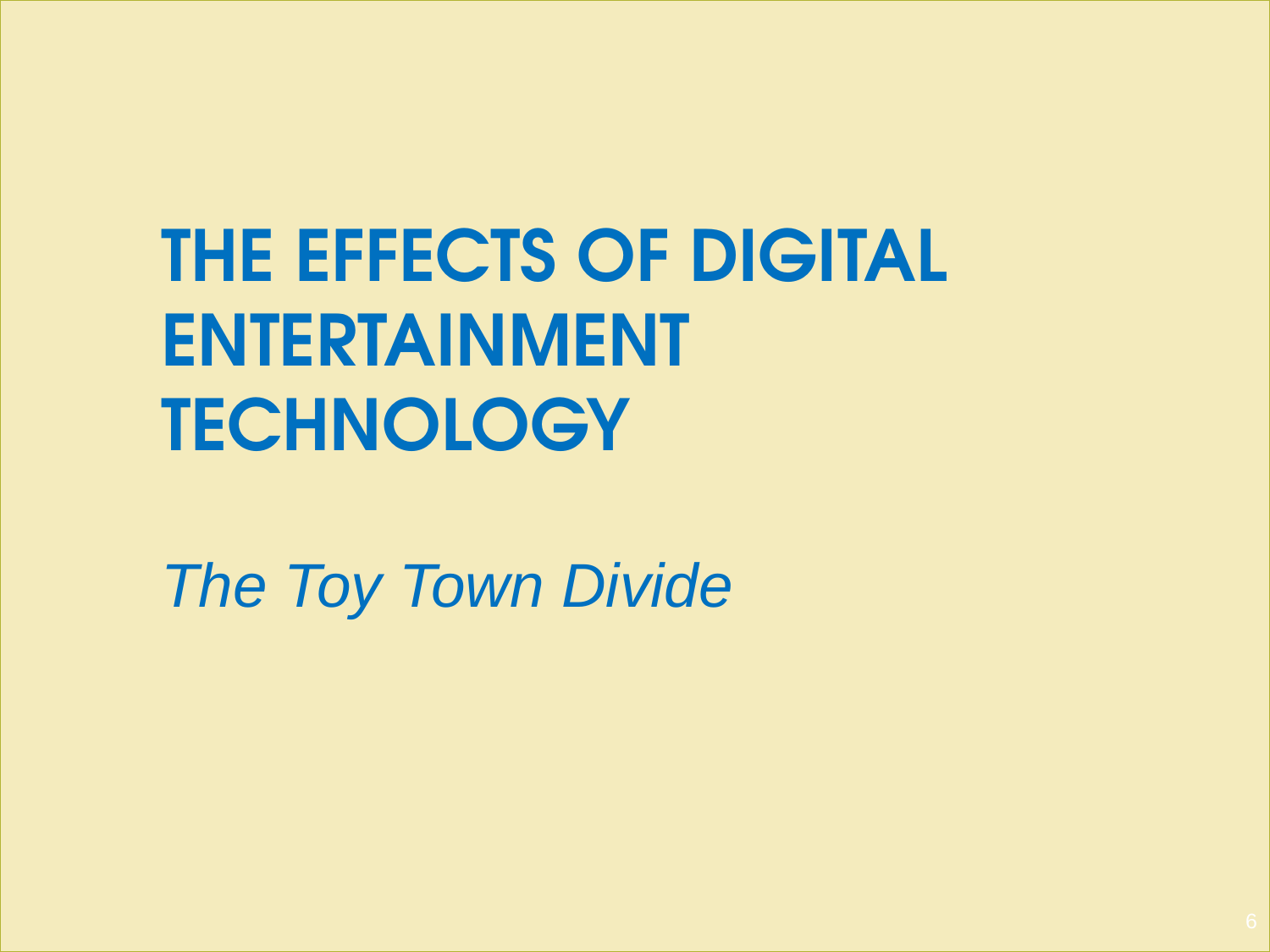

# The Effects of Digital Entertainment Technology
The Toy Town Divide
6